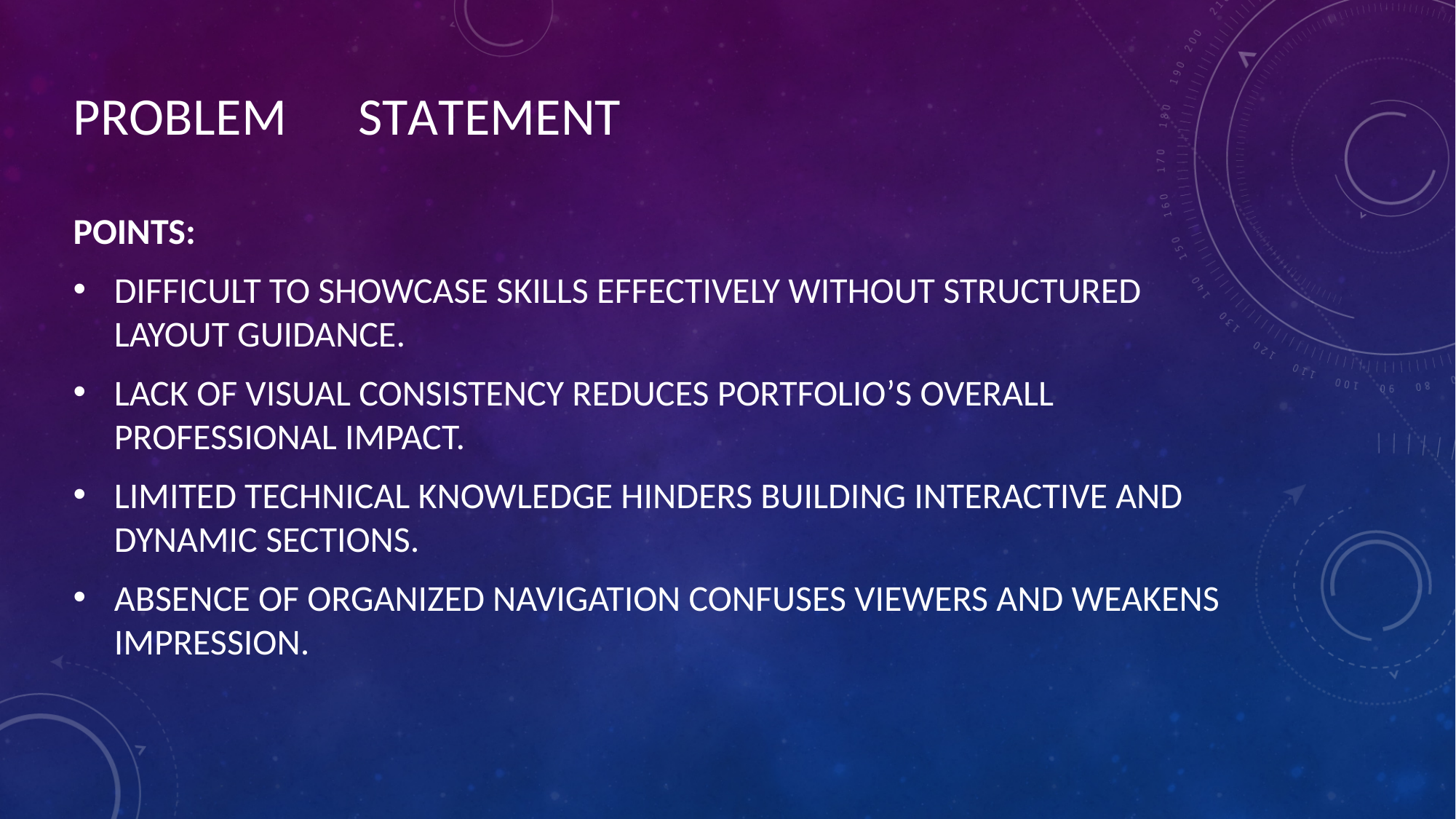

# PROBLEM	STATEMENT
Points:
Difficult to showcase skills effectively without structured layout guidance.
Lack of visual consistency reduces portfolio’s overall professional impact.
Limited technical knowledge hinders building interactive and dynamic sections.
Absence of organized navigation confuses viewers and weakens impression.